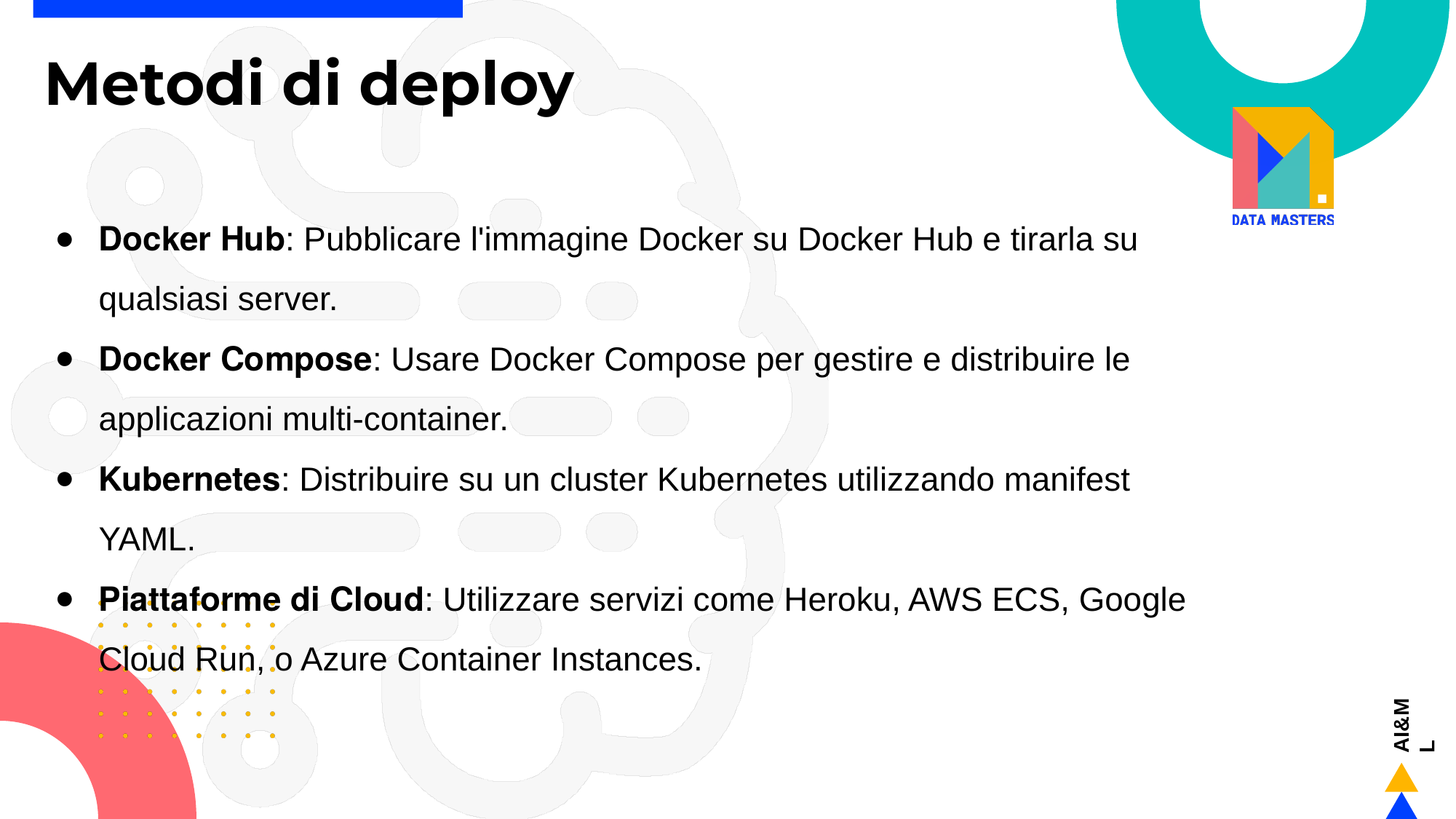

# Metodi di deploy
Docker Hub: Pubblicare l'immagine Docker su Docker Hub e tirarla su qualsiasi server.
Docker Compose: Usare Docker Compose per gestire e distribuire le applicazioni multi-container.
Kubernetes: Distribuire su un cluster Kubernetes utilizzando manifest YAML.
Piattaforme di Cloud: Utilizzare servizi come Heroku, AWS ECS, Google Cloud Run, o Azure Container Instances.